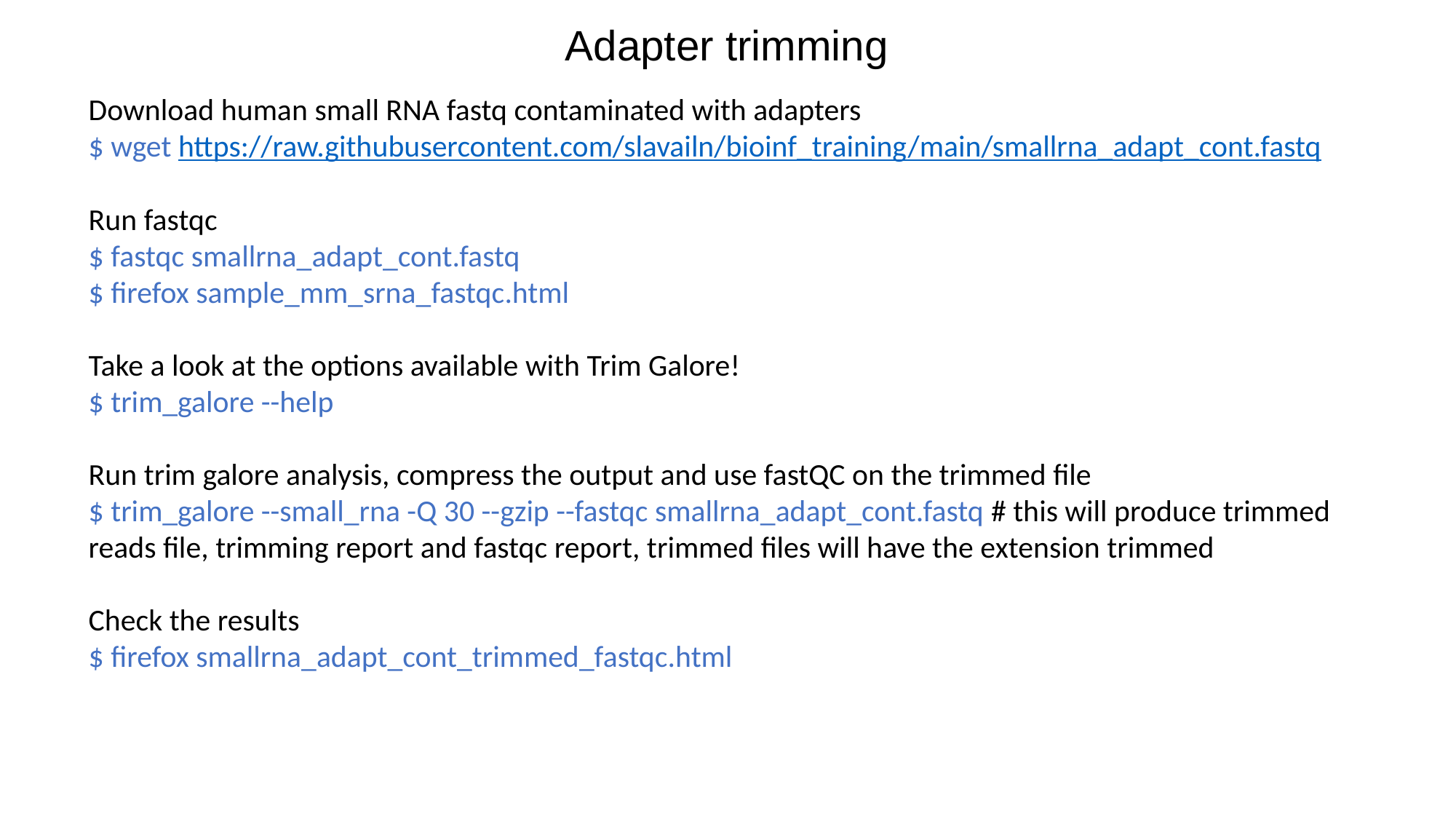

Adapter trimming
Download human small RNA fastq contaminated with adapters
$ wget https://raw.githubusercontent.com/slavailn/bioinf_training/main/smallrna_adapt_cont.fastq

Run fastqc
$ fastqc smallrna_adapt_cont.fastq
$ firefox sample_mm_srna_fastqc.html

Take a look at the options available with Trim Galore!
$ trim_galore --help

Run trim galore analysis, compress the output and use fastQC on the trimmed file
$ trim_galore --small_rna -Q 30 --gzip --fastqc smallrna_adapt_cont.fastq # this will produce trimmed reads file, trimming report and fastqc report, trimmed files will have the extension trimmed

Check the results
$ firefox smallrna_adapt_cont_trimmed_fastqc.html